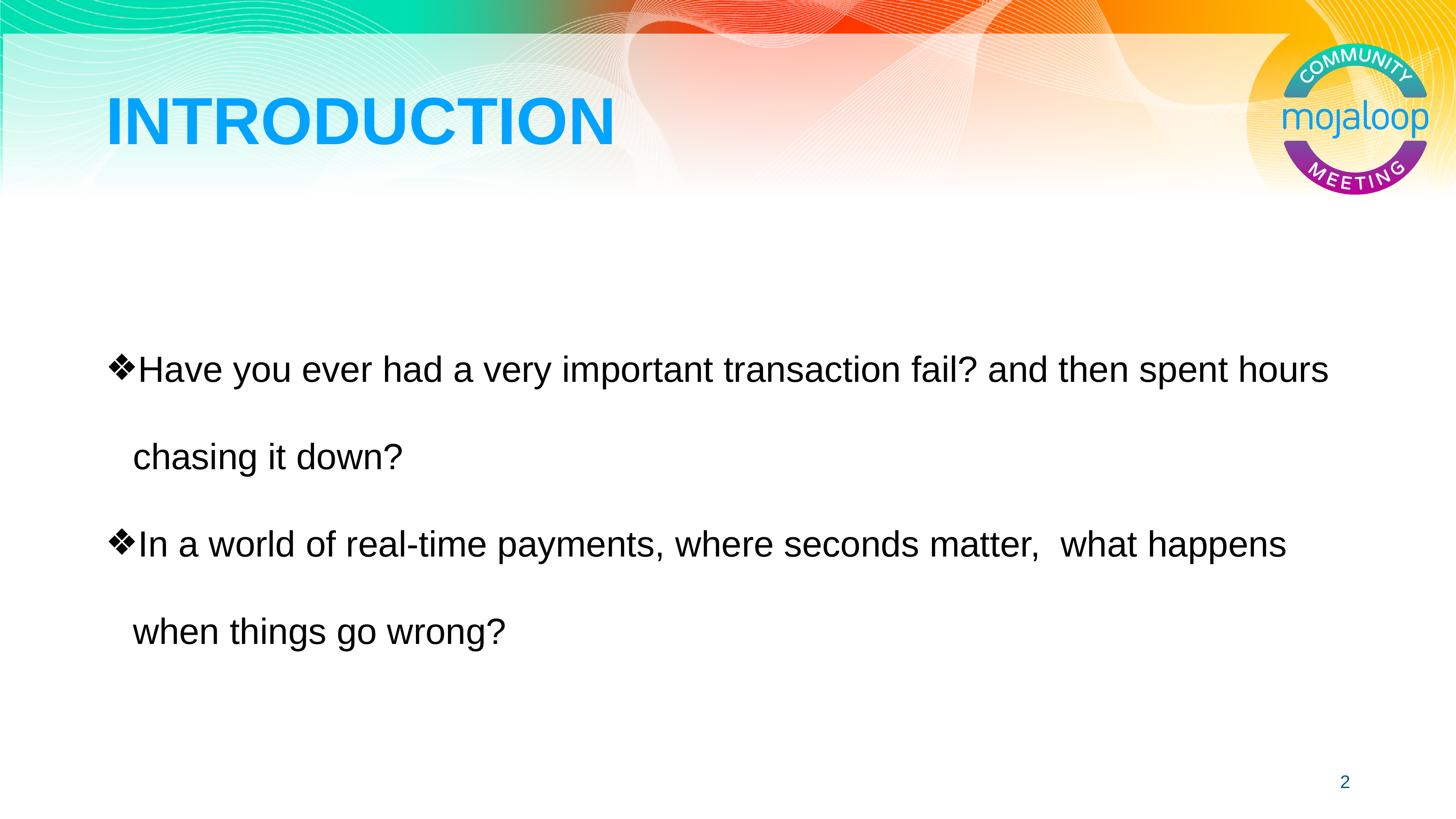

# INTRODUCTION
Have you ever had a very important transaction fail? and then spent hours chasing it down?
In a world of real-time payments, where seconds matter,  what happens when things go wrong?
2